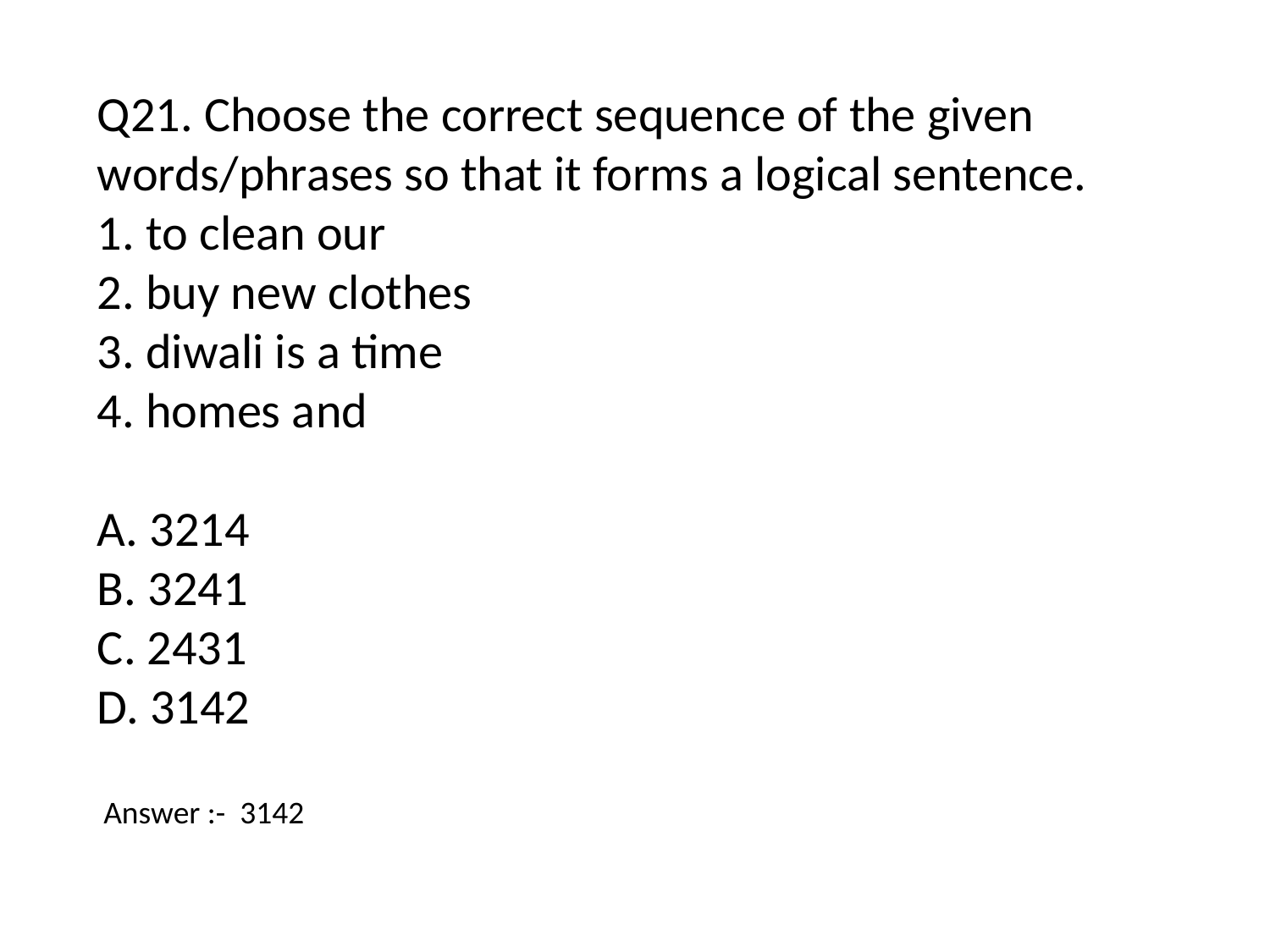

Q21. Choose the correct sequence of the given words/phrases so that it forms a logical sentence.
1. to clean our
2. buy new clothes
3. diwali is a time
4. homes and

A. 3214
B. 3241
C. 2431
D. 3142
Answer :-  3142